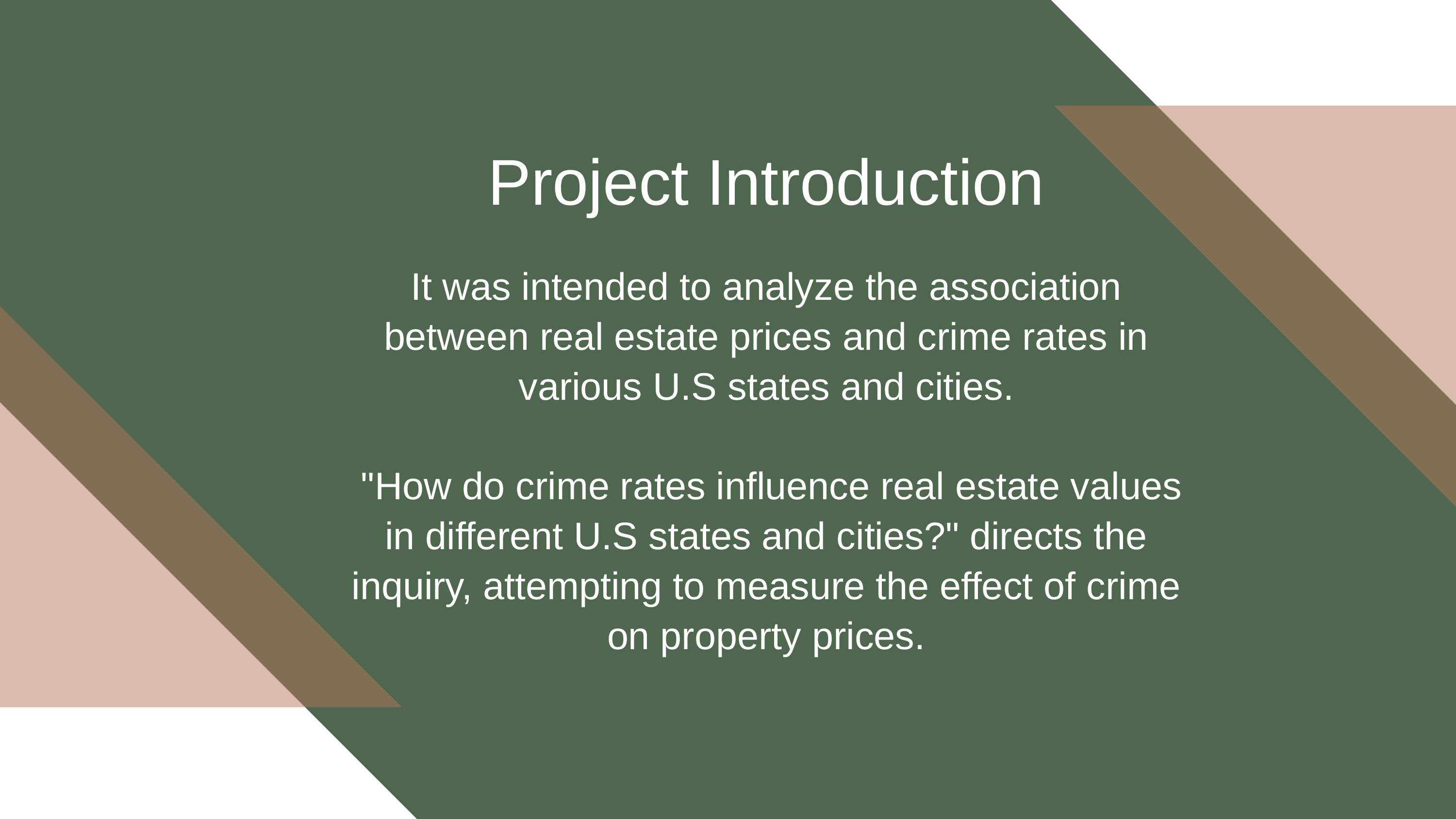

Project Introduction
It was intended to analyze the association between real estate prices and crime rates in various U.S states and cities.

 "How do crime rates influence real estate values in different U.S states and cities?" directs the inquiry, attempting to measure the effect of crime on property prices.